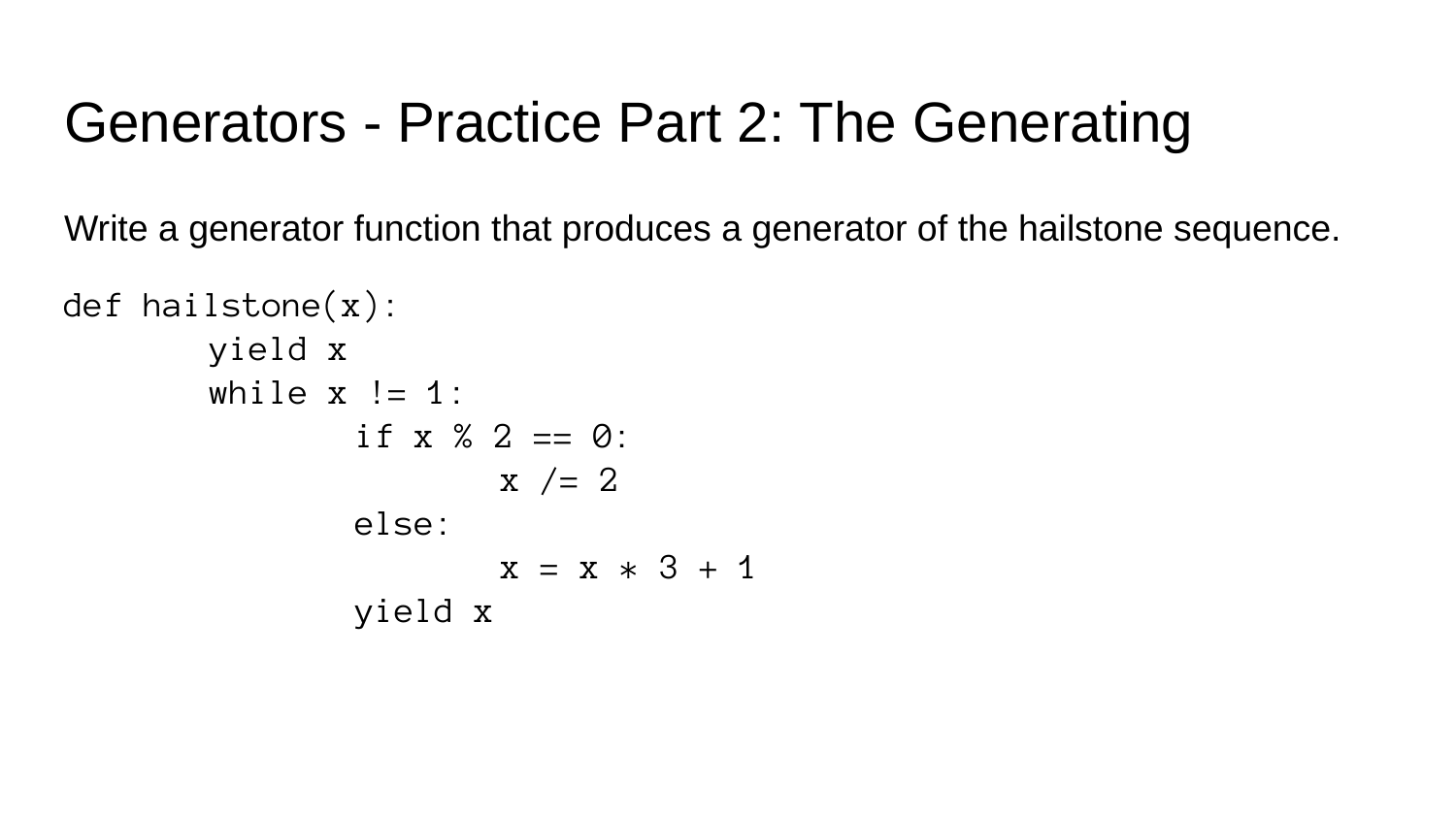

# Generators - Practice Part 2: The Generating
Write a generator function that produces a generator of the hailstone sequence.
def hailstone(x):
	yield x
	while x != 1:
		if x % 2 == 0:
			x /= 2
		else:
			x = x * 3 + 1
		yield x